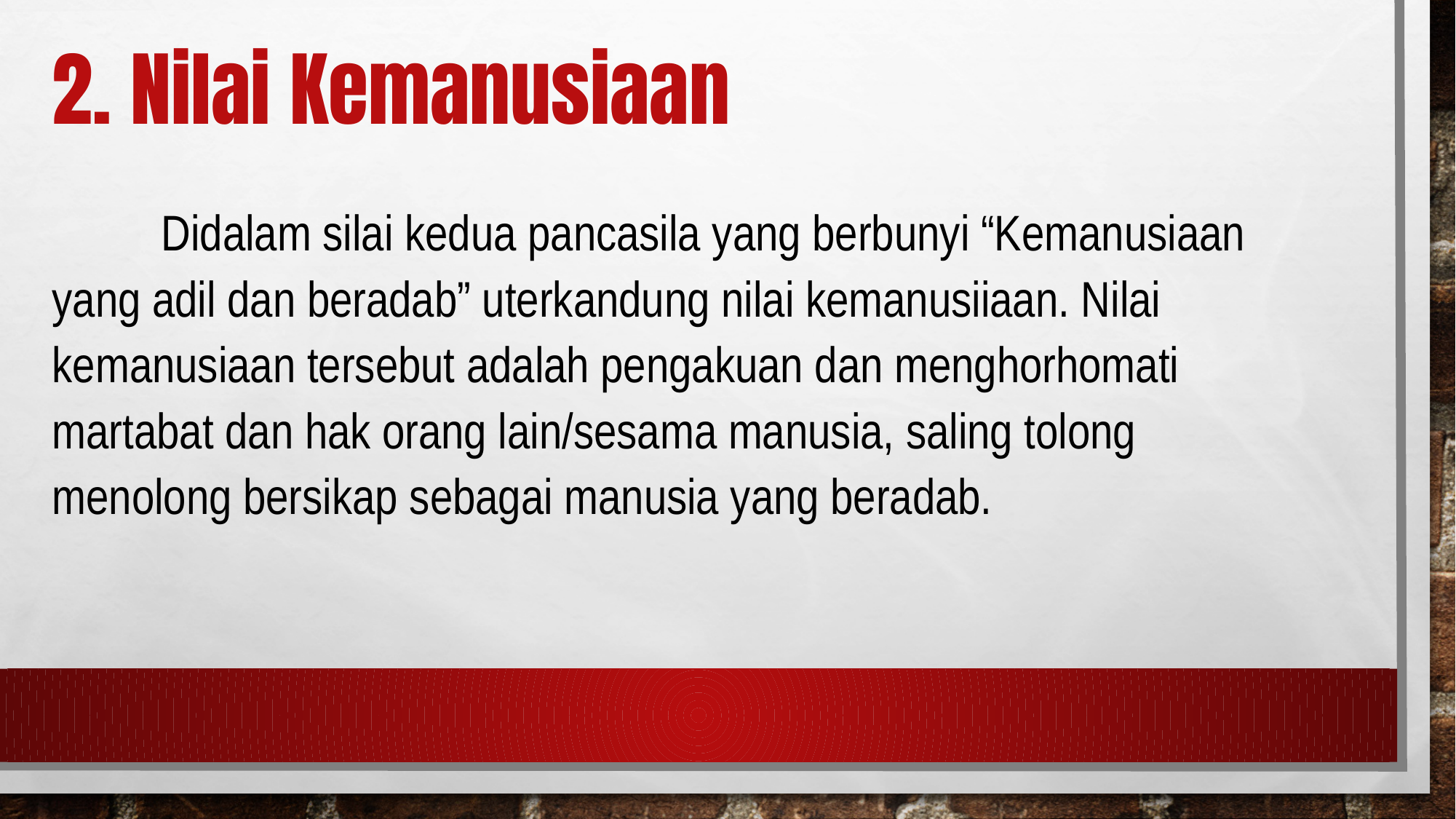

# 2. Nilai Kemanusiaan
	Didalam silai kedua pancasila yang berbunyi “Kemanusiaan yang adil dan beradab” uterkandung nilai kemanusiiaan. Nilai kemanusiaan tersebut adalah pengakuan dan menghorhomati martabat dan hak orang lain/sesama manusia, saling tolong menolong bersikap sebagai manusia yang beradab.